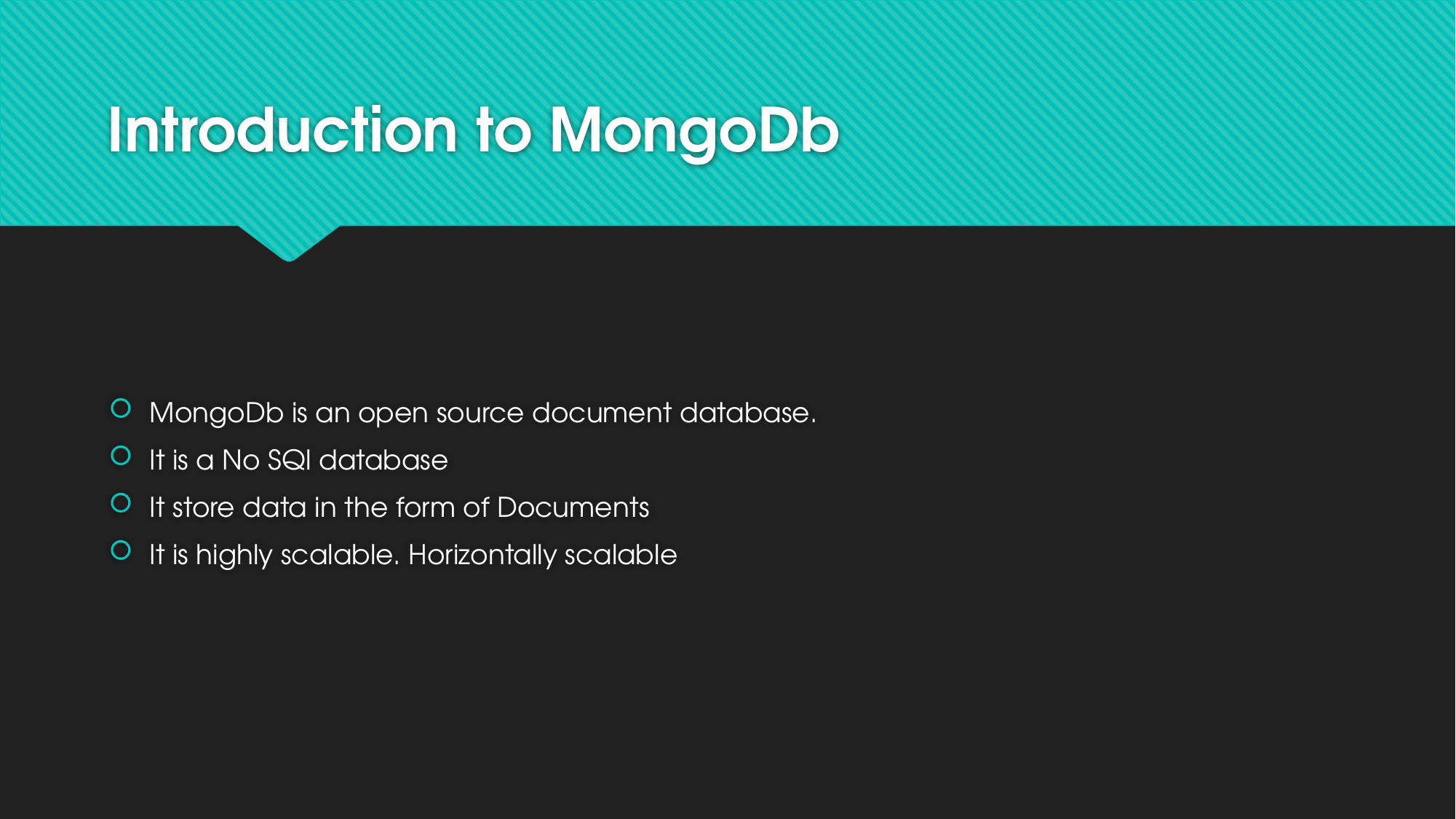

# Introduction to MongoDb
MongoDb is an open source document database.
It is a No SQl database
It store data in the form of Documents
It is highly scalable. Horizontally scalable